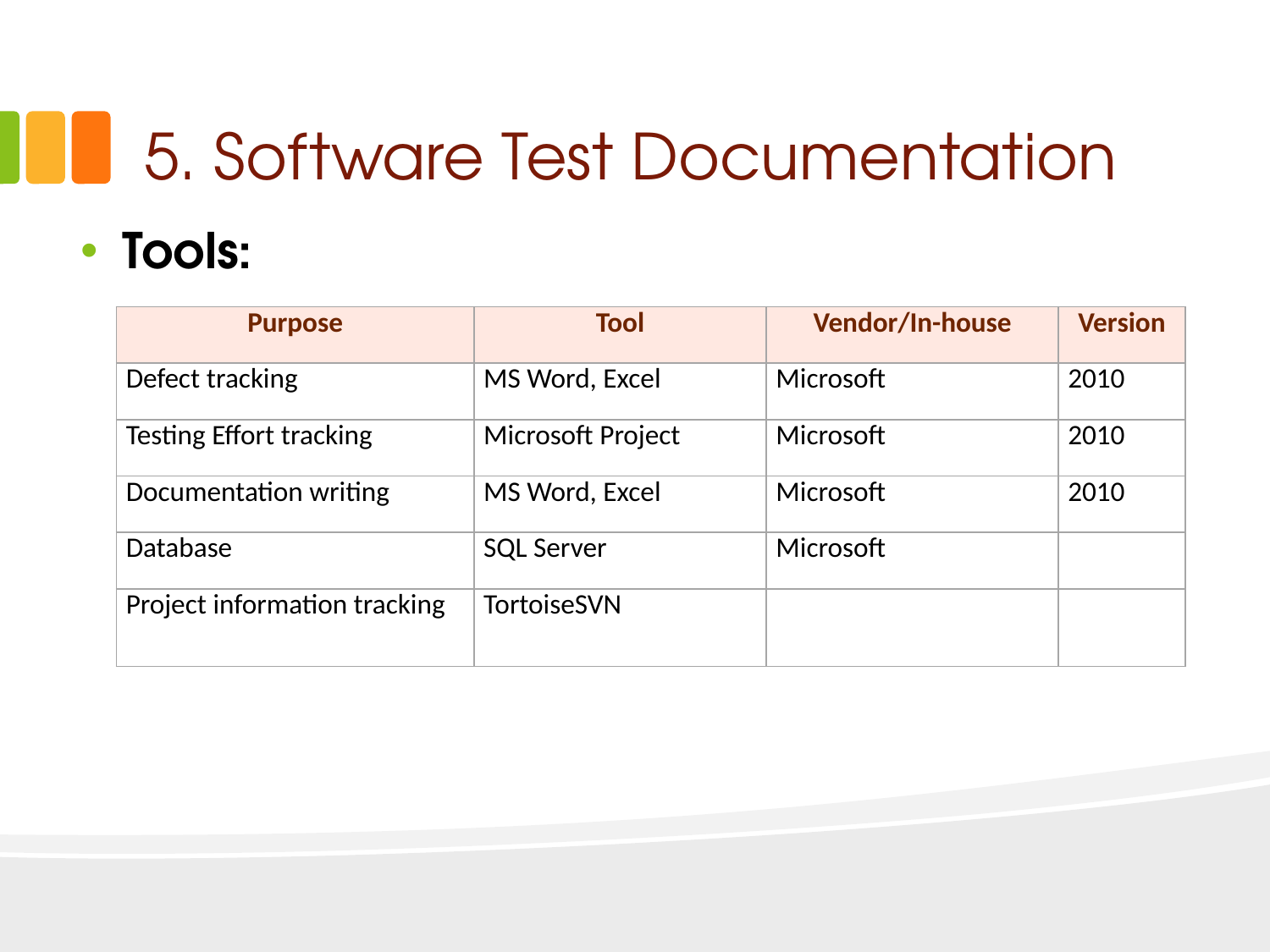

# 5. Software Test Documentation
Tools:

| Purpose | Tool | Vendor/In-house | Version |
| --- | --- | --- | --- |
| Defect tracking | MS Word, Excel | Microsoft | 2010 |
| Testing Effort tracking | Microsoft Project | Microsoft | 2010 |
| Documentation writing | MS Word, Excel | Microsoft | 2010 |
| Database | SQL Server | Microsoft |  |
| Project information tracking | TortoiseSVN |  |  |